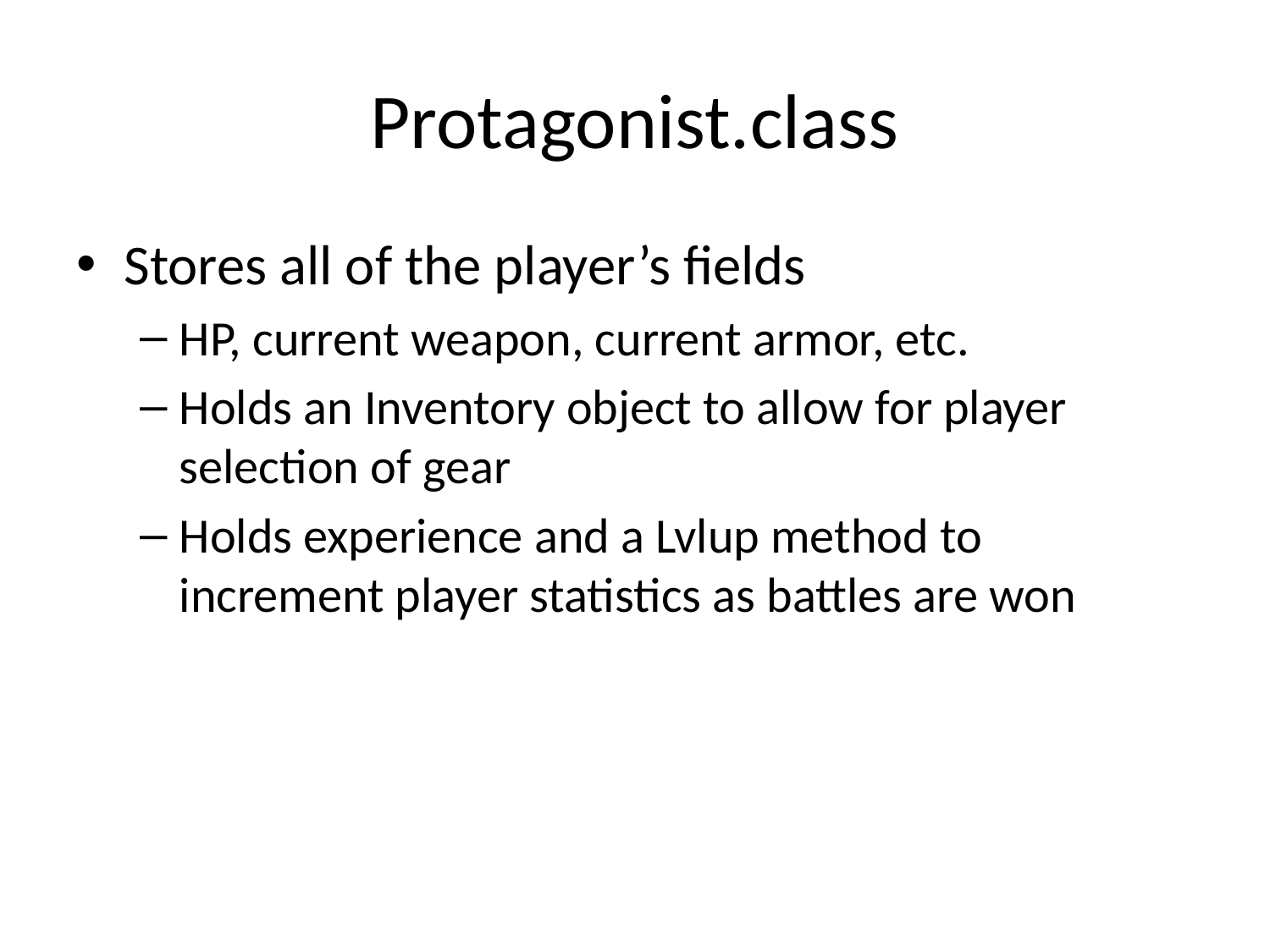

# Protagonist.class
Stores all of the player’s fields
HP, current weapon, current armor, etc.
Holds an Inventory object to allow for player selection of gear
Holds experience and a Lvlup method to increment player statistics as battles are won